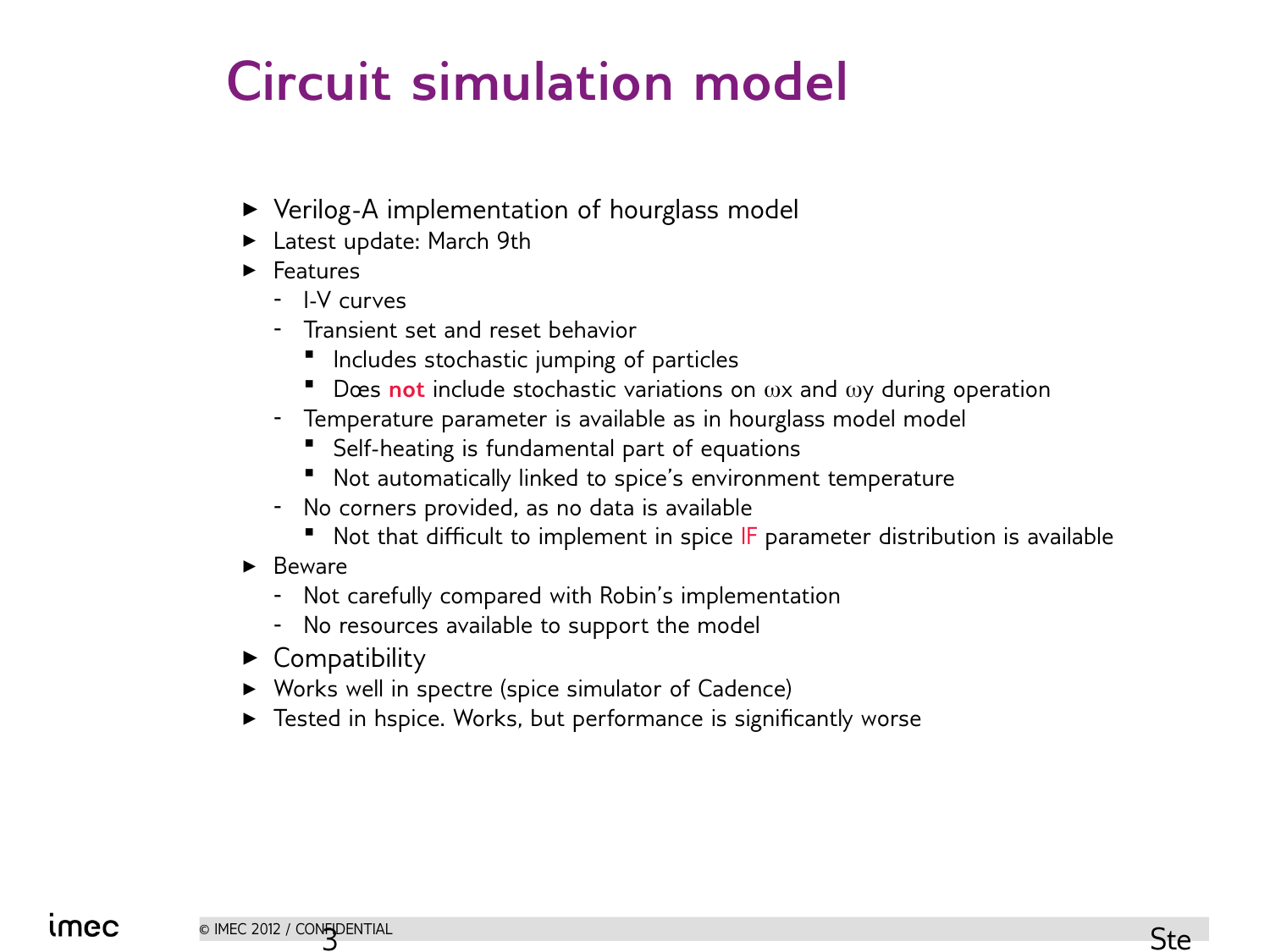

Circuit simulation model
Verilog-A implementation of hourglass model
Latest update: March 9th
Features
I-V curves
Transient set and reset behavior
Includes stochastic jumping of particles
Does not include stochastic variations on ωx and ωy during operation
Temperature parameter is available as in hourglass model model
Self-heating is fundamental part of equations
Not automatically linked to spice’s environment temperature
No corners provided, as no data is available
Not that difficult to implement in spice IF parameter distribution is available
Beware
Not carefully compared with Robin’s implementation
No resources available to support the model
Compatibility
Works well in spectre (spice simulator of Cadence)
Tested in hspice. Works, but performance is significantly worse
Stefan Cosemans
3